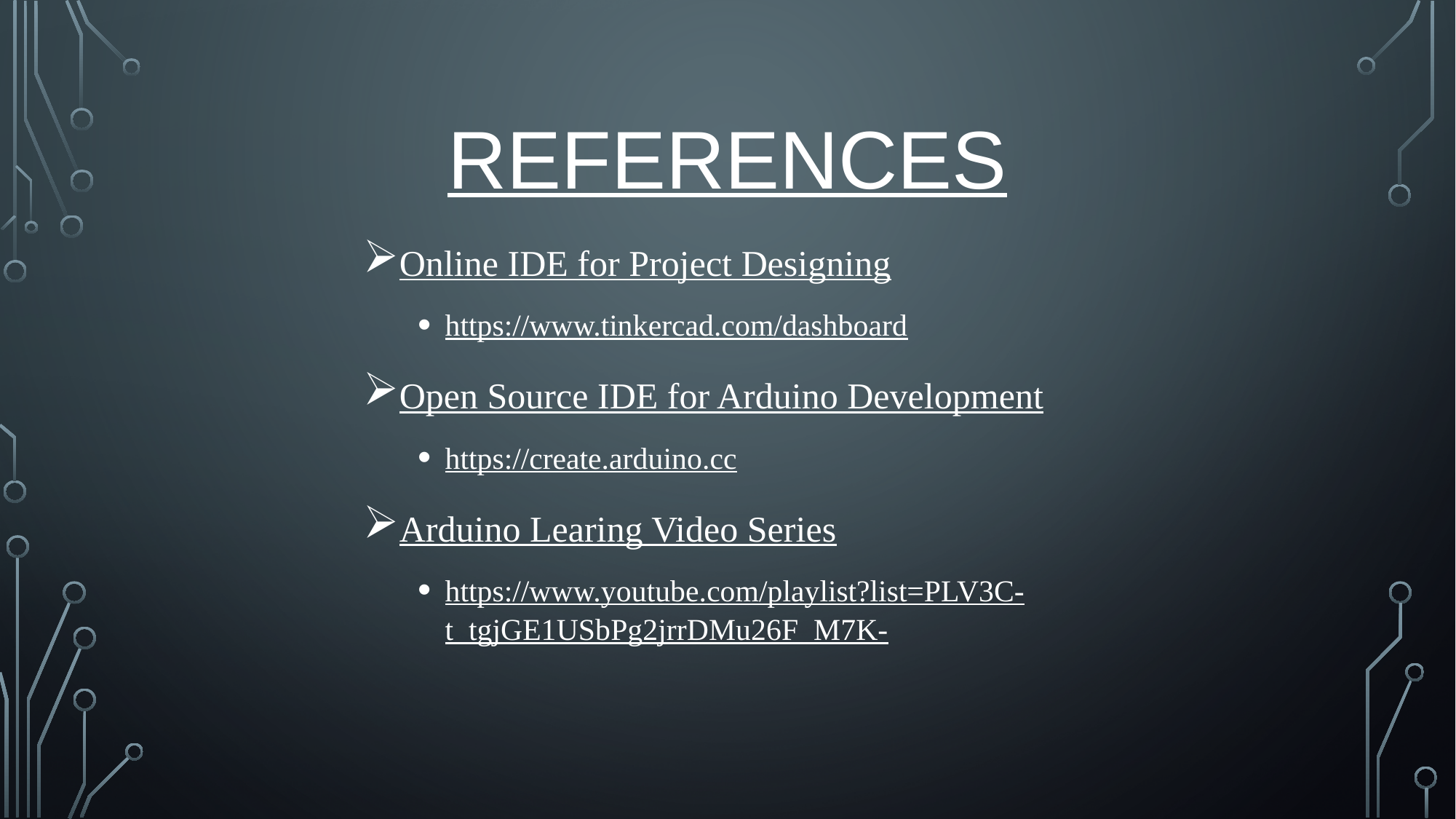

# REFERENCES
Online IDE for Project Designing
https://www.tinkercad.com/dashboard
Open Source IDE for Arduino Development
https://create.arduino.cc
Arduino Learing Video Series
https://www.youtube.com/playlist?list=PLV3C-t_tgjGE1USbPg2jrrDMu26F_M7K-